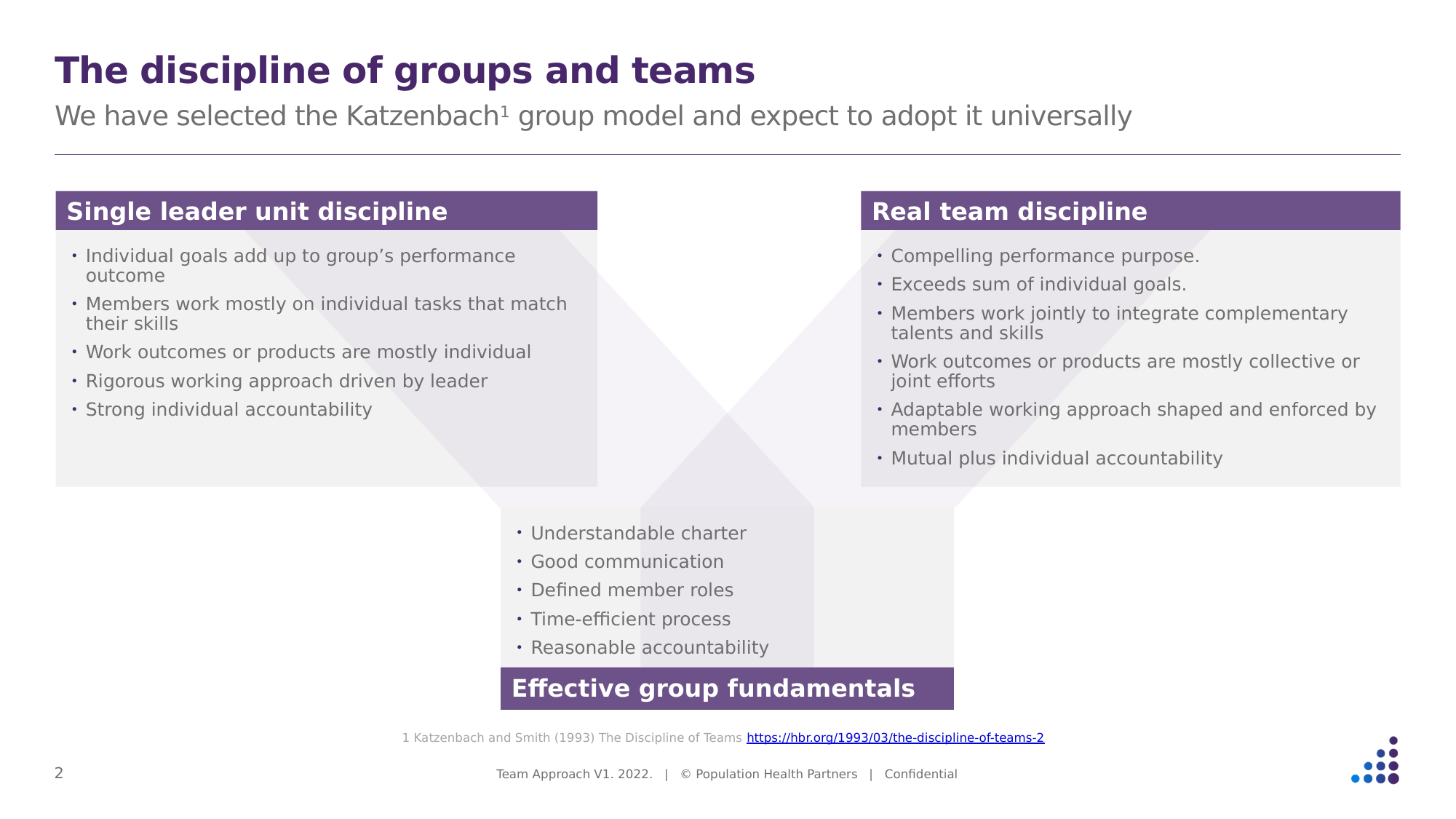

# The discipline of groups and teams
We have selected the Katzenbach1 group model and expect to adopt it universally
Single leader unit discipline
Real team discipline

Individual goals add up to group’s performance outcome
Members work mostly on individual tasks that match their skills
Work outcomes or products are mostly individual
Rigorous working approach driven by leader
Strong individual accountability
Compelling performance purpose.
Exceeds sum of individual goals.
Members work jointly to integrate complementary talents and skills
Work outcomes or products are mostly collective or joint efforts
Adaptable working approach shaped and enforced by members
Mutual plus individual accountability
Understandable charter
Good communication
Defined member roles
Time-efficient process
Reasonable accountability

Effective group fundamentals
1 Katzenbach and Smith (1993) The Discipline of Teams https://hbr.org/1993/03/the-discipline-of-teams-2
2
Team Approach V1. 2022.   |   © Population Health Partners   |   Confidential